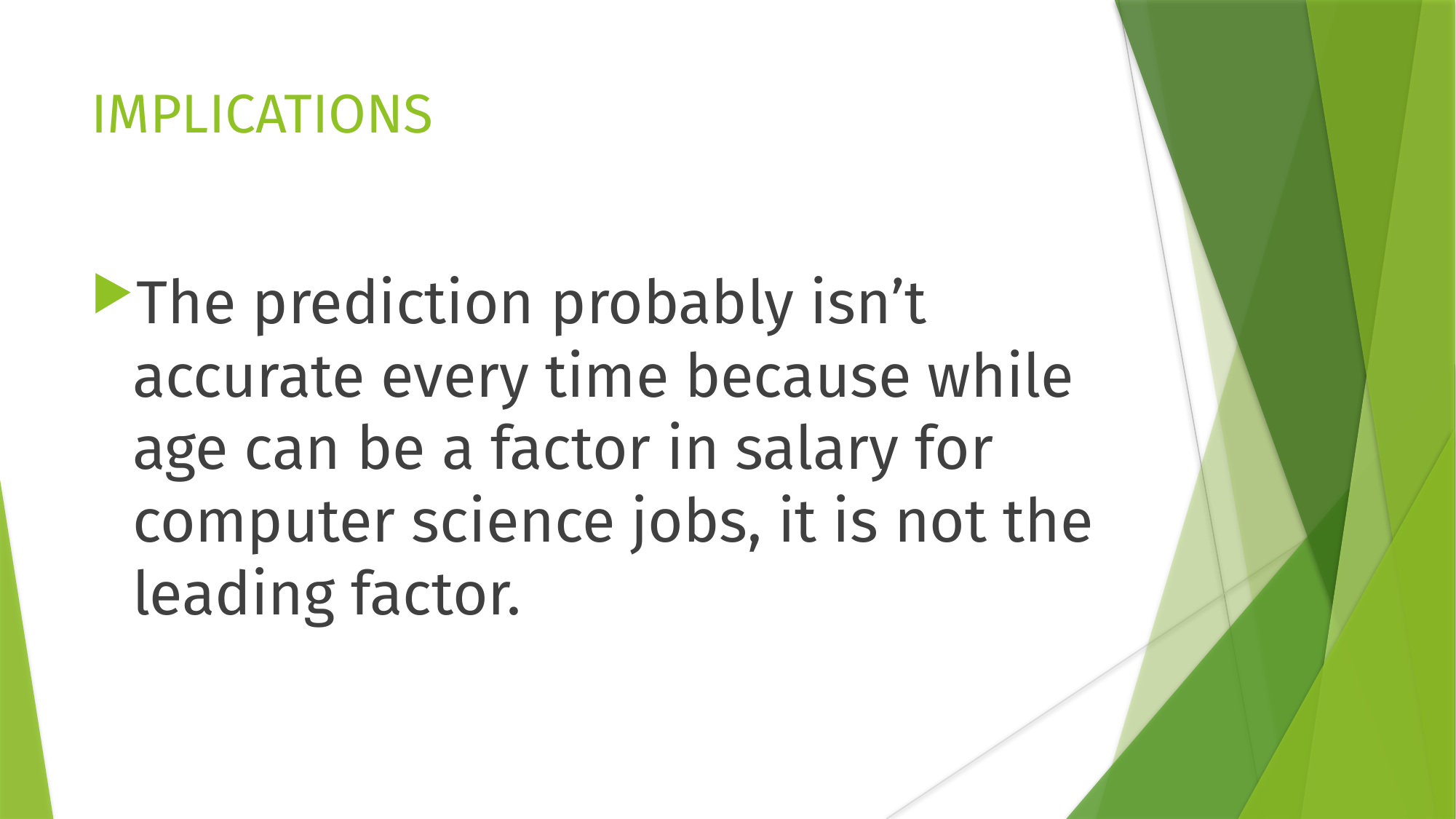

IMPLICATIONS
The prediction probably isn’t accurate every time because while age can be a factor in salary for computer science jobs, it is not the leading factor.